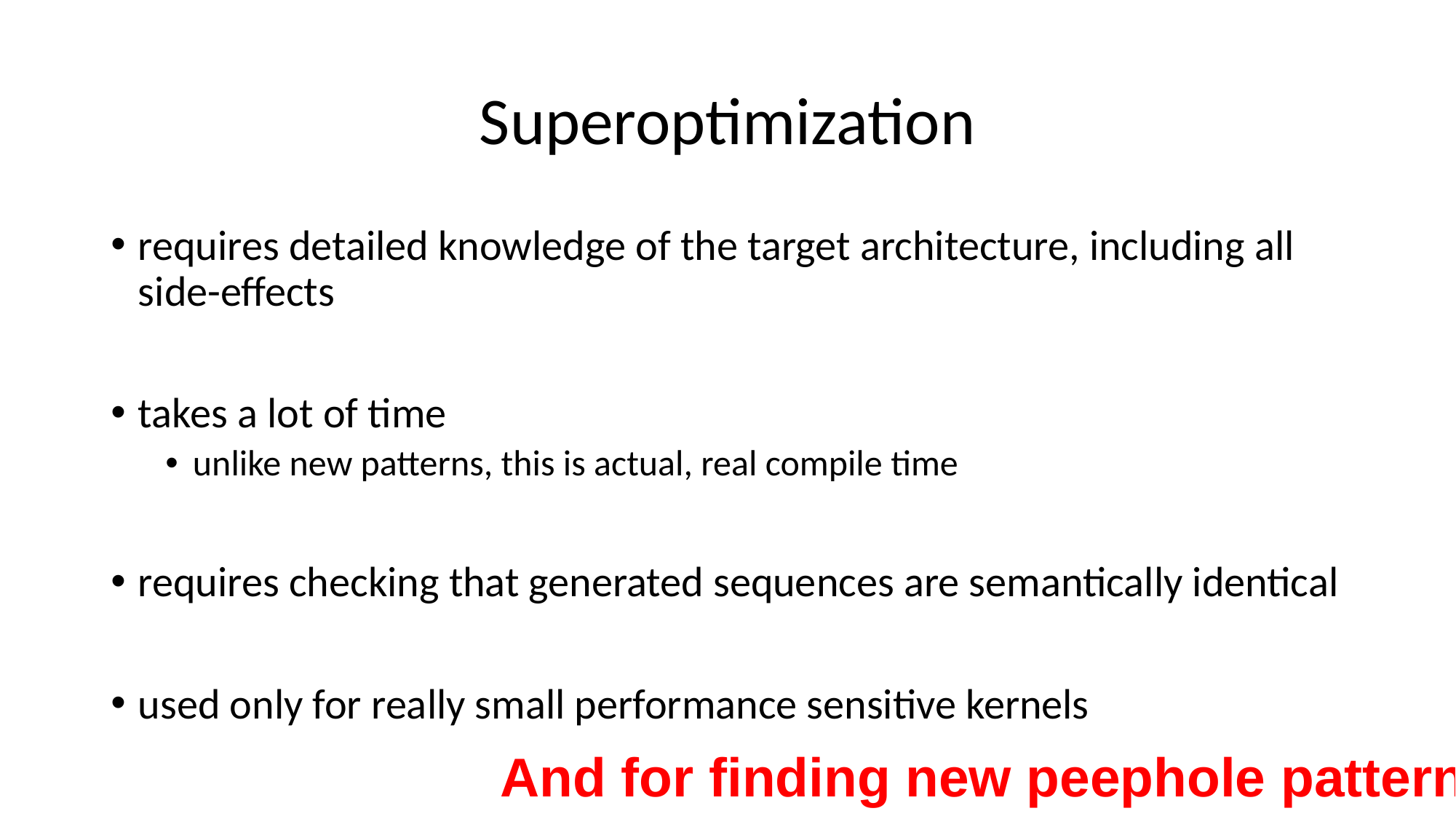

# Superoptimization
requires detailed knowledge of the target architecture, including all side-effects

takes a lot of time
unlike new patterns, this is actual, real compile time

requires checking that generated sequences are semantically identical

used only for really small performance sensitive kernels
And for finding new peephole patterns…